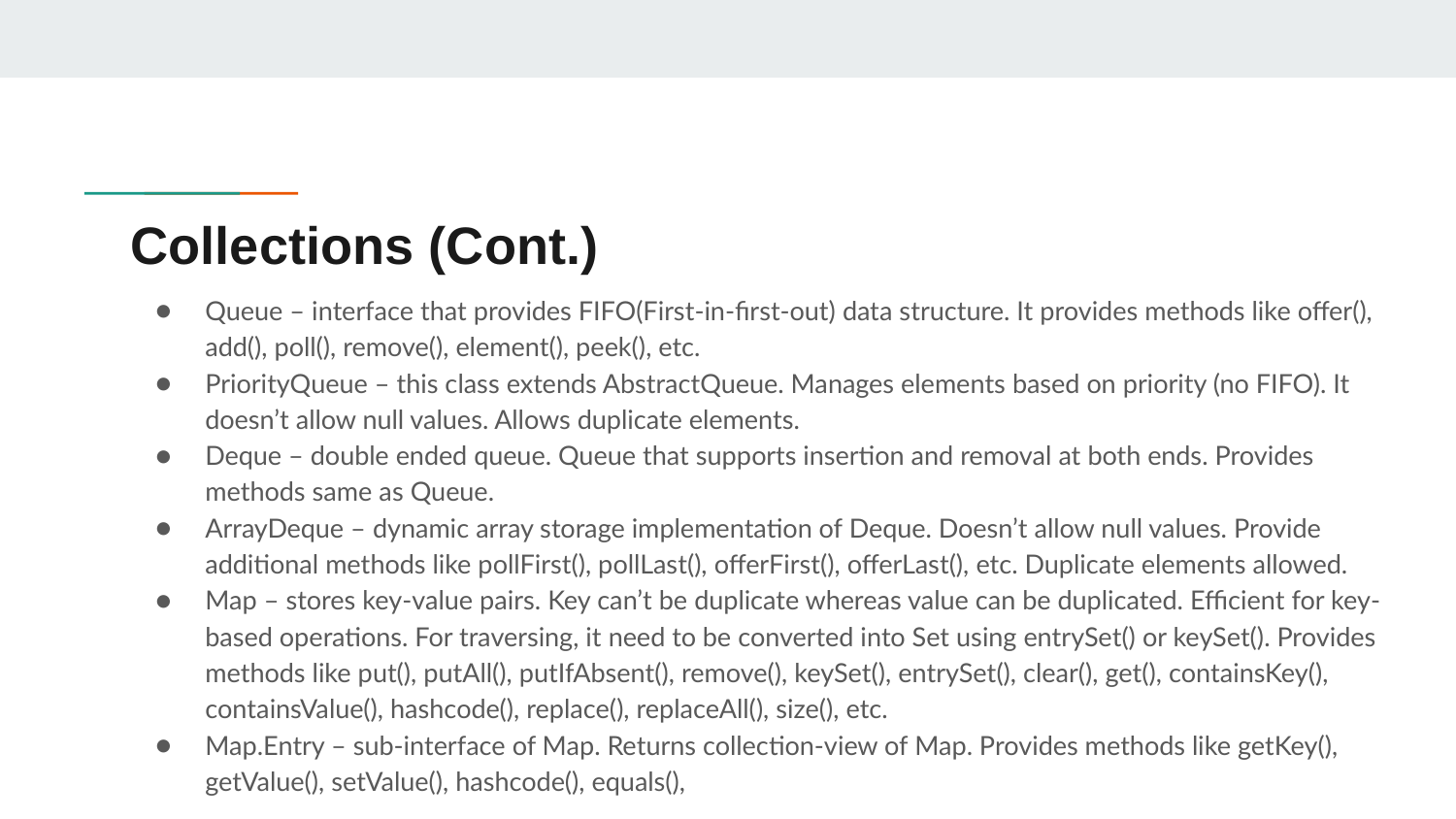

# Collections (Cont.)
Queue – interface that provides FIFO(First-in-first-out) data structure. It provides methods like offer(), add(), poll(), remove(), element(), peek(), etc.
PriorityQueue – this class extends AbstractQueue. Manages elements based on priority (no FIFO). It doesn’t allow null values. Allows duplicate elements.
Deque – double ended queue. Queue that supports insertion and removal at both ends. Provides methods same as Queue.
ArrayDeque – dynamic array storage implementation of Deque. Doesn’t allow null values. Provide additional methods like pollFirst(), pollLast(), offerFirst(), offerLast(), etc. Duplicate elements allowed.
Map – stores key-value pairs. Key can’t be duplicate whereas value can be duplicated. Efficient for key-based operations. For traversing, it need to be converted into Set using entrySet() or keySet(). Provides methods like put(), putAll(), putIfAbsent(), remove(), keySet(), entrySet(), clear(), get(), containsKey(), containsValue(), hashcode(), replace(), replaceAll(), size(), etc.
Map.Entry – sub-interface of Map. Returns collection-view of Map. Provides methods like getKey(), getValue(), setValue(), hashcode(), equals(),